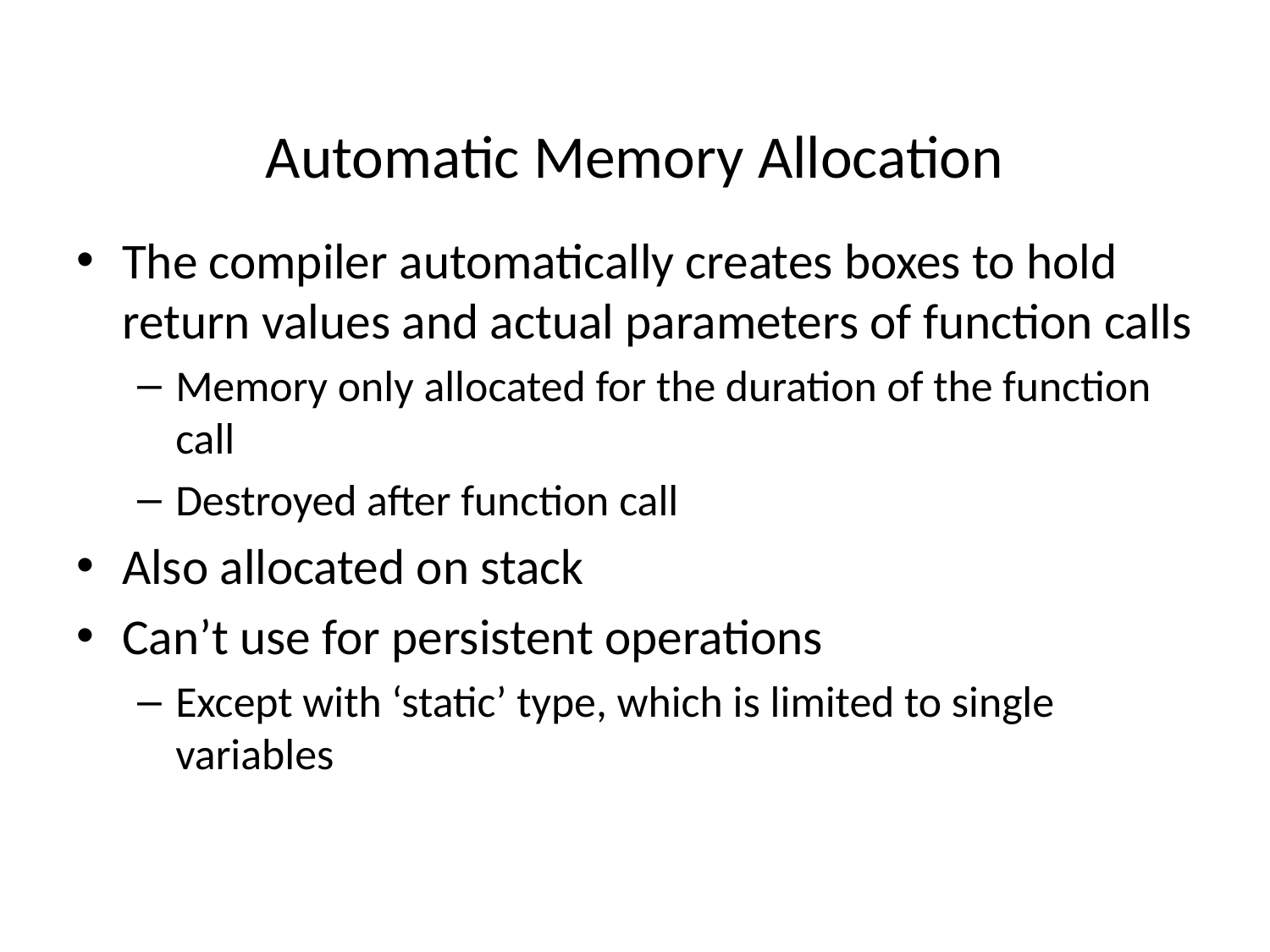

# Automatic Memory Allocation
The compiler automatically creates boxes to hold return values and actual parameters of function calls
Memory only allocated for the duration of the function call
Destroyed after function call
Also allocated on stack
Can’t use for persistent operations
Except with ‘static’ type, which is limited to single variables